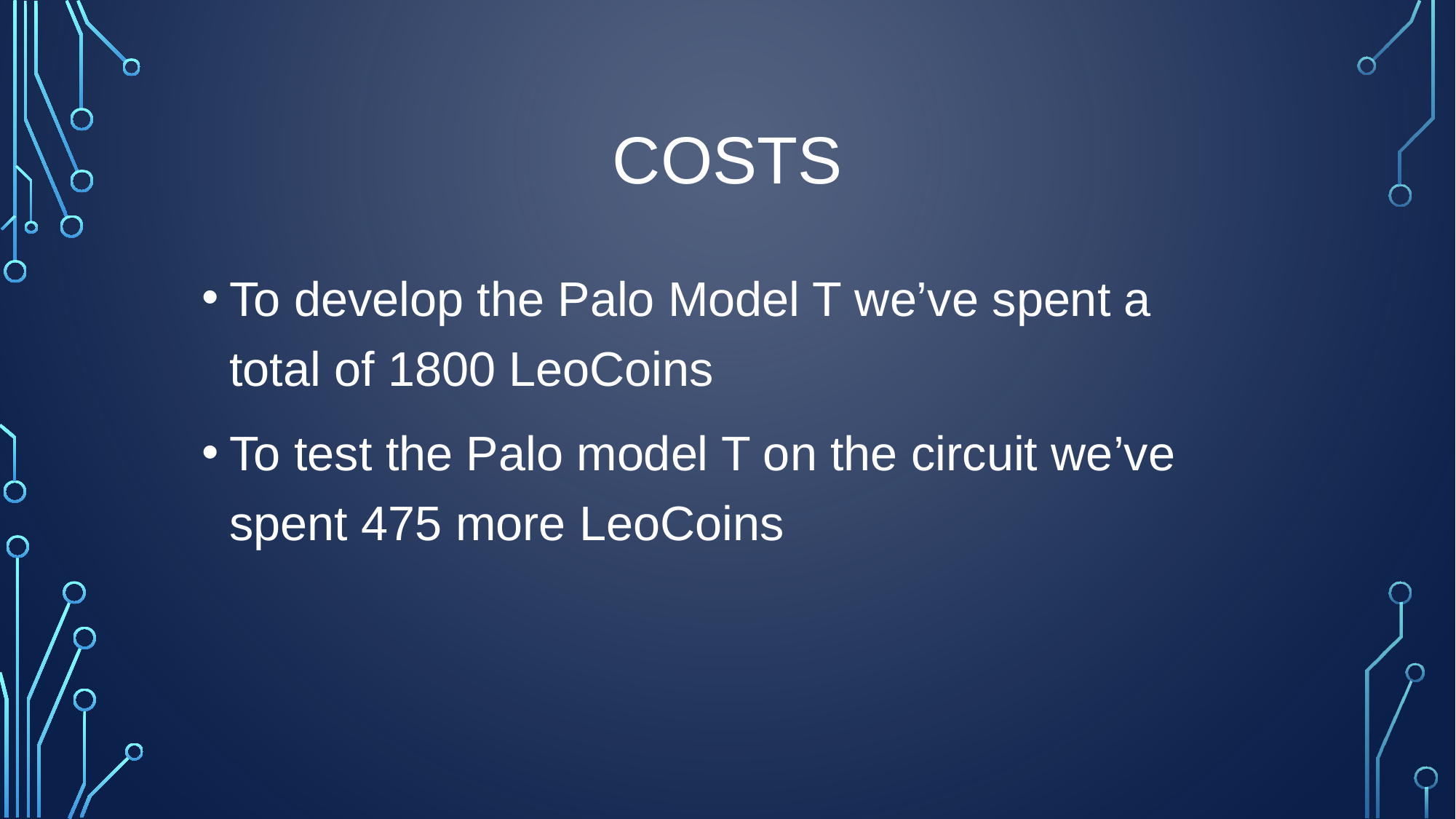

# COSTS
To develop the Palo Model T we’ve spent a total of 1800 LeoCoins
To test the Palo model T on the circuit we’ve spent 475 more LeoCoins